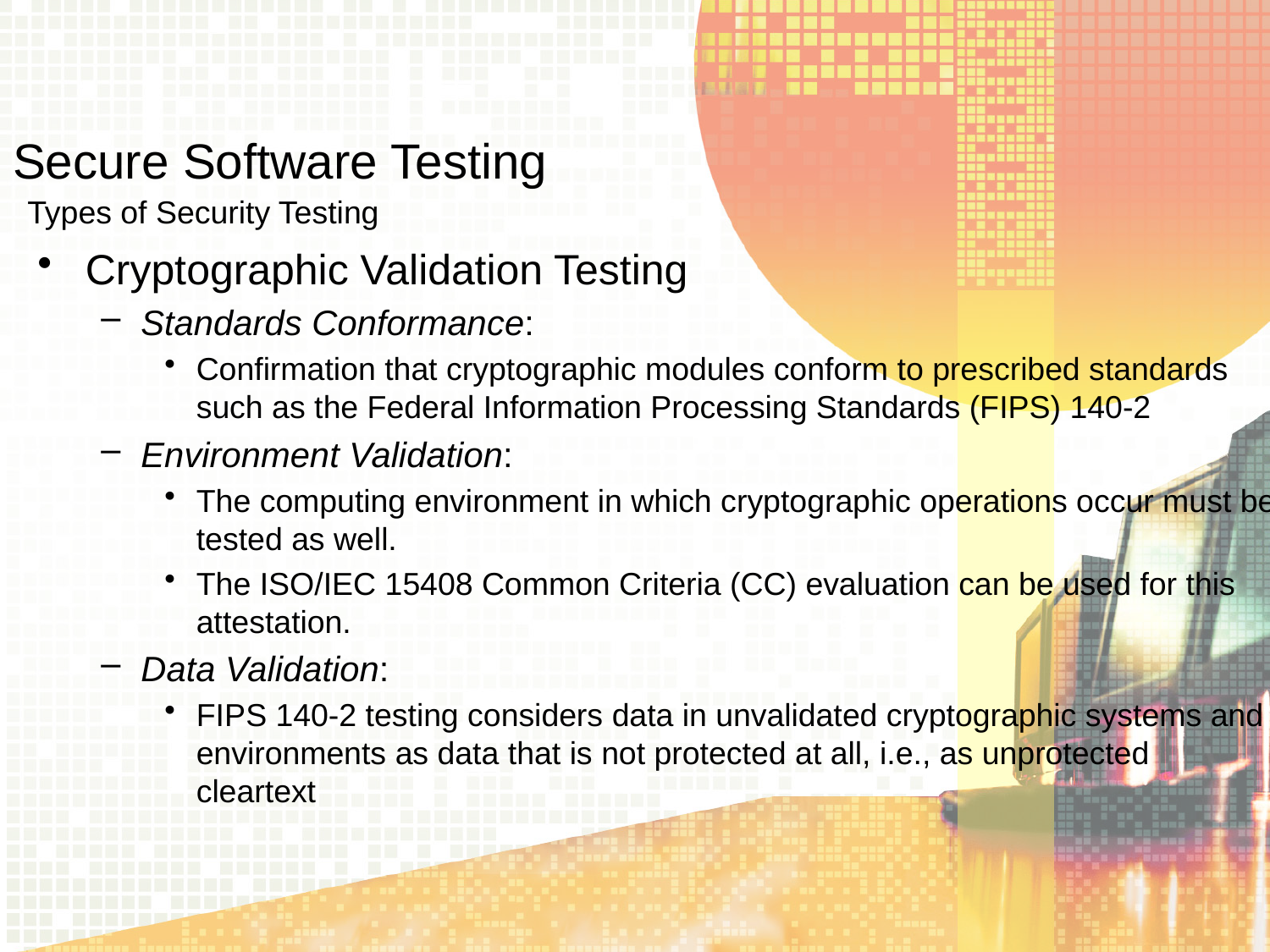

Secure Software Testing
Types of Security Testing
Cryptographic Validation Testing
Standards Conformance:
Confirmation that cryptographic modules conform to prescribed standards such as the Federal Information Processing Standards (FIPS) 140-2
Environment Validation:
The computing environment in which cryptographic operations occur must be tested as well.
The ISO/IEC 15408 Common Criteria (CC) evaluation can be used for this attestation.
Data Validation:
FIPS 140-2 testing considers data in unvalidated cryptographic systems and environments as data that is not protected at all, i.e., as unprotected cleartext